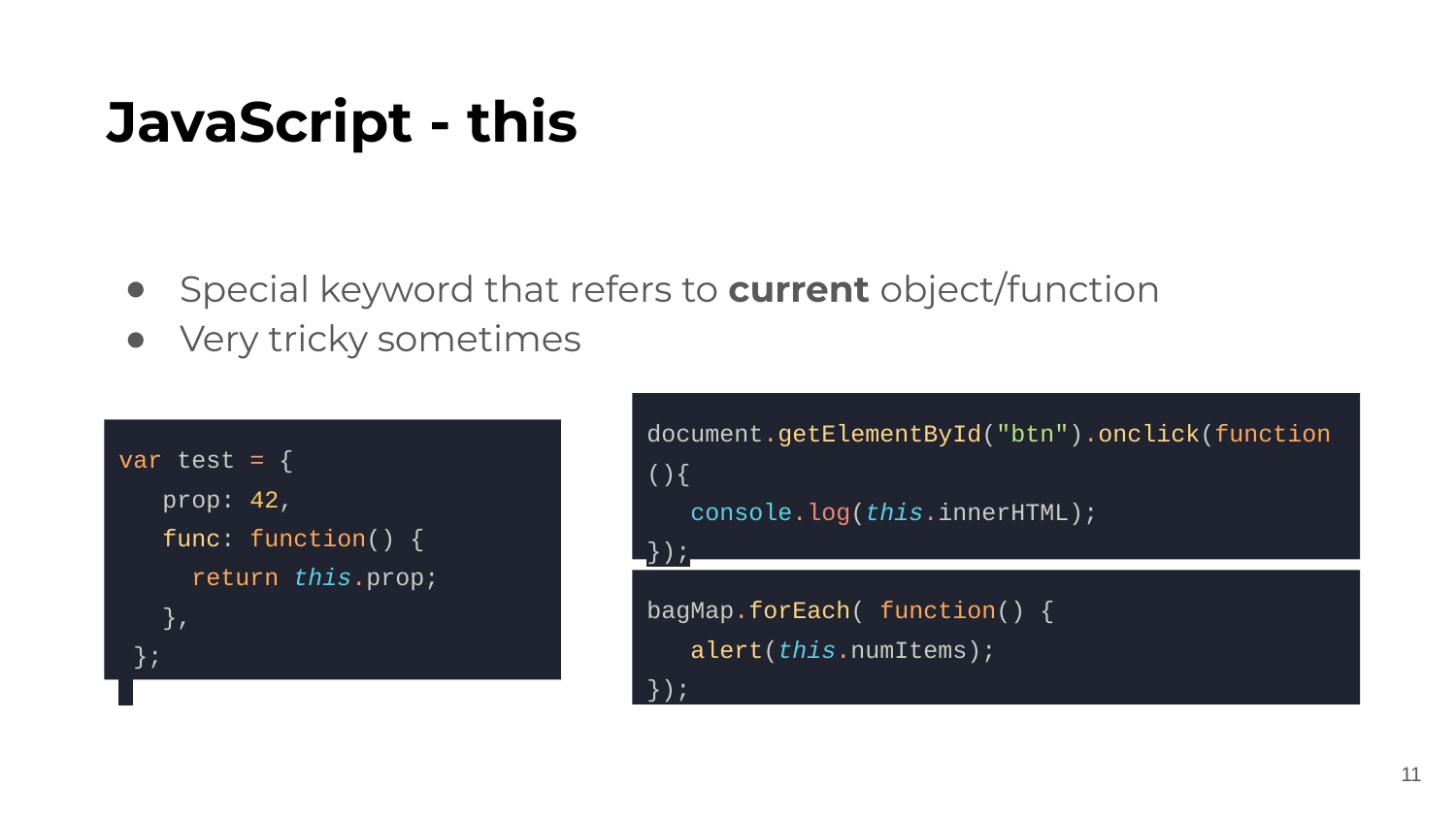

# JavaScript - this
Special keyword that refers to current object/function
Very tricky sometimes

document.getElementById("btn").onclick(function (){
   console.log(this.innerHTML);
});

var test = {
   prop: 42,
   func: function() {
     return this.prop;
   },
 };

bagMap.forEach( function() {
   alert(this.numItems);
});

11